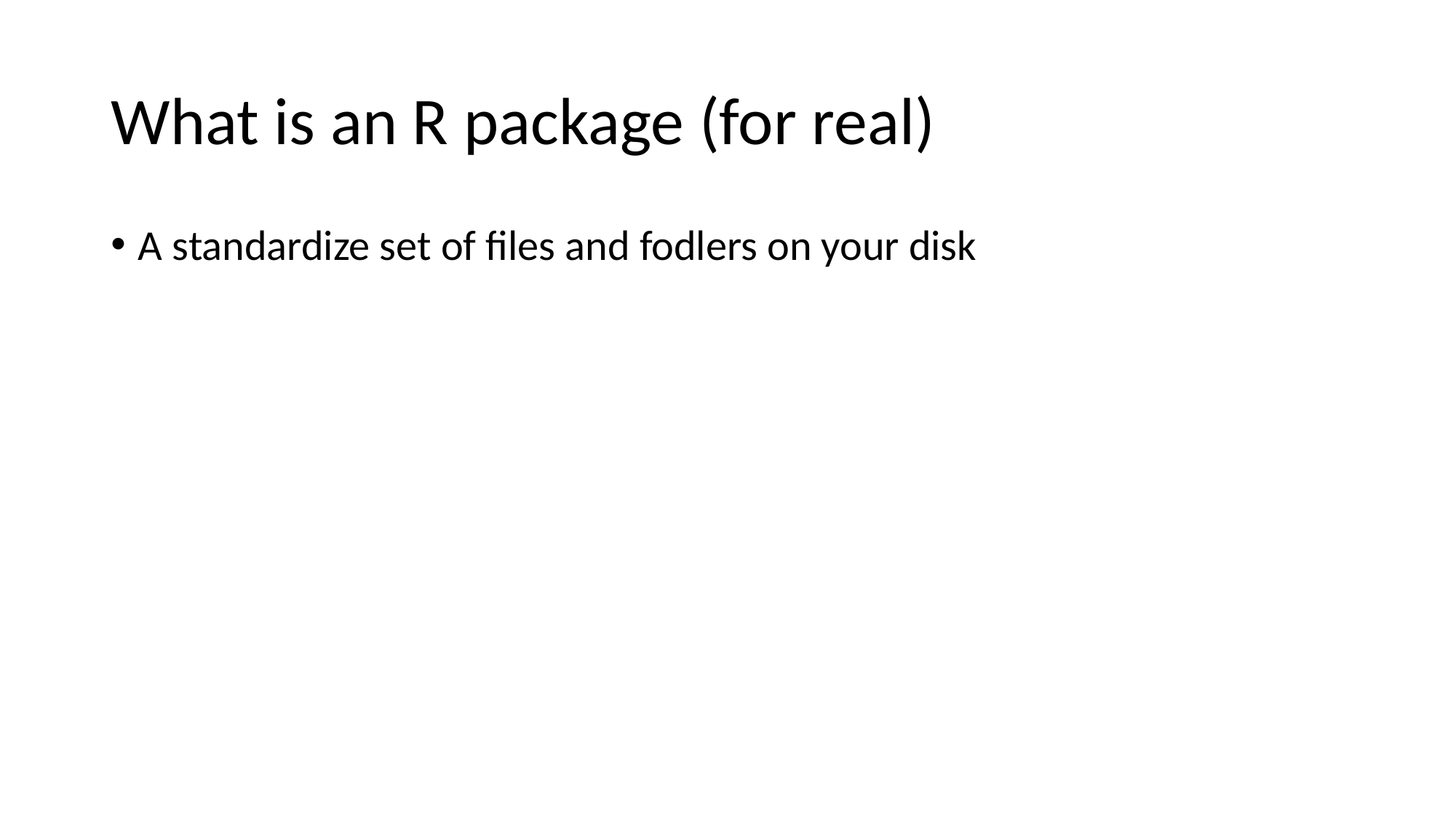

# What is an R package (for real)
A standardize set of files and fodlers on your disk